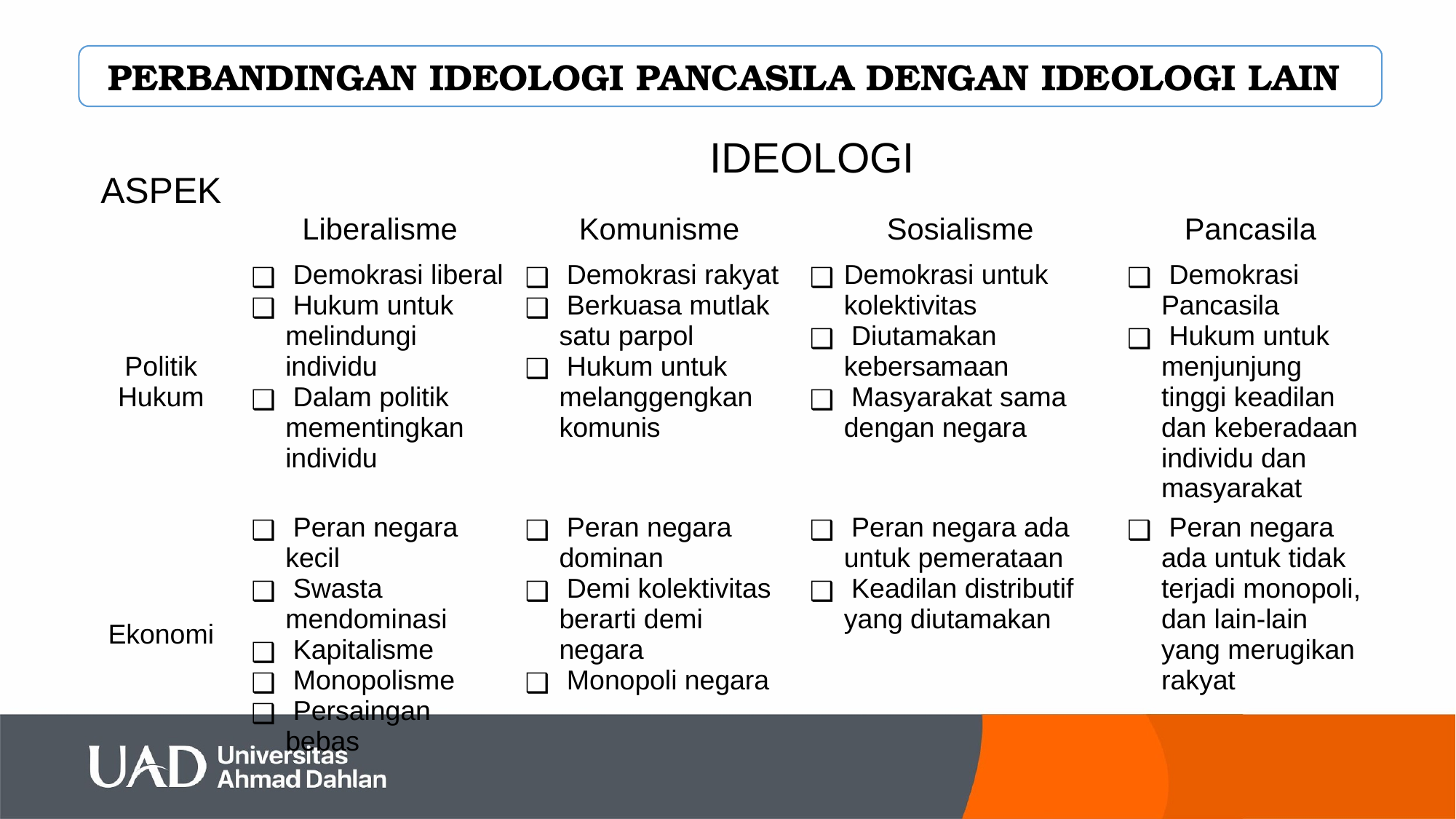

PERBANDINGAN IDEOLOGI PANCASILA DENGAN IDEOLOGI LAIN
| ASPEK | IDEOLOGI |  |  |  |
| --- | --- | --- | --- | --- |
|  | Liberalisme | Komunisme | Sosialisme | Pancasila |
| Politik Hukum | Demokrasi liberal Hukum untuk melindungi individu Dalam politik mementingkan individu | Demokrasi rakyat Berkuasa mutlak satu parpol Hukum untuk melanggengkan komunis | Demokrasi untuk kolektivitas Diutamakan kebersamaan Masyarakat sama dengan negara | Demokrasi Pancasila Hukum untuk menjunjung tinggi keadilan dan keberadaan individu dan masyarakat |
| Ekonomi | Peran negara kecil Swasta mendominasi Kapitalisme Monopolisme Persaingan bebas | Peran negara dominan Demi kolektivitas berarti demi negara Monopoli negara | Peran negara ada untuk pemerataan Keadilan distributif yang diutamakan | Peran negara ada untuk tidak terjadi monopoli, dan lain-lain yang merugikan rakyat |